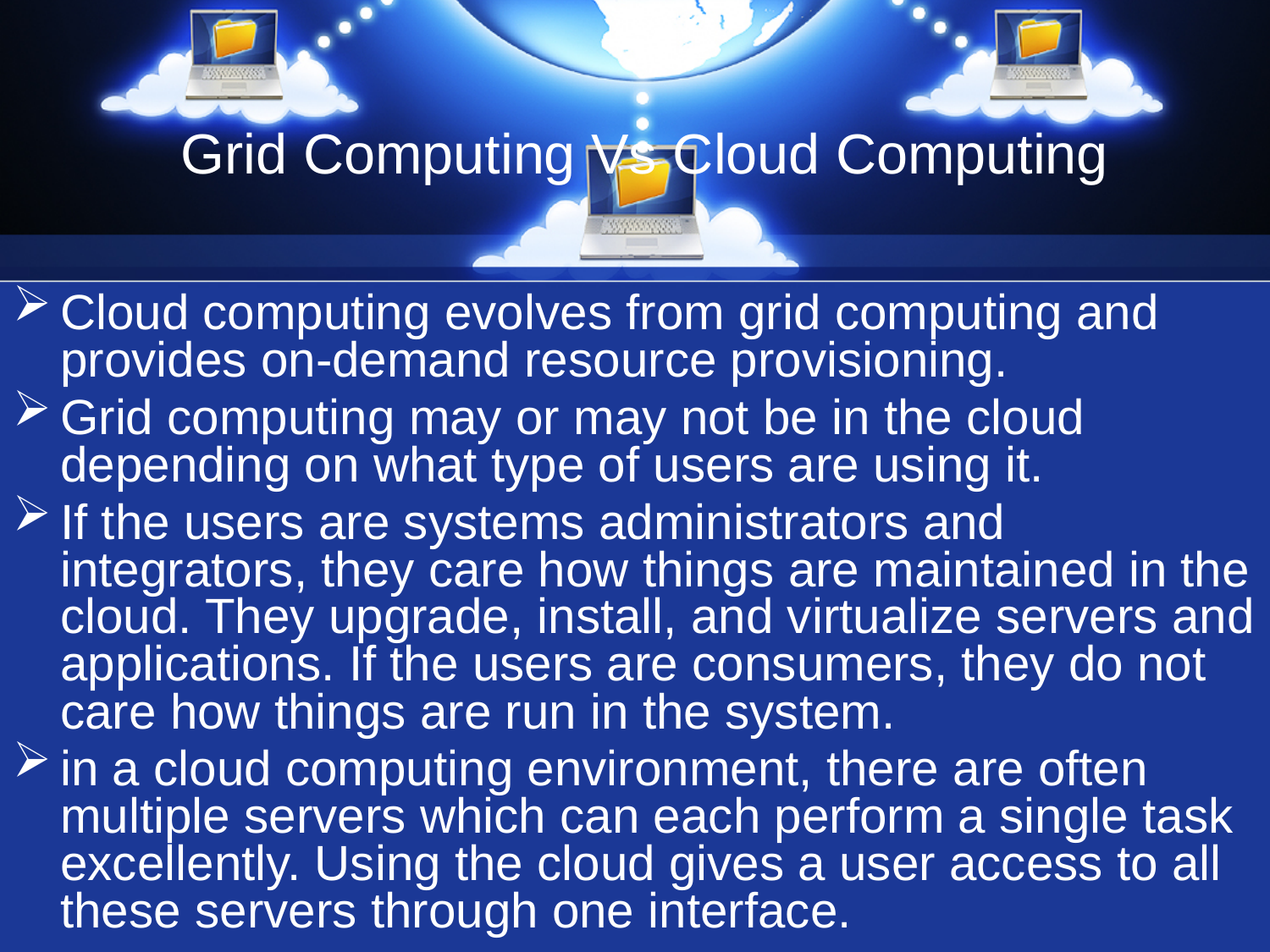

# Grid Computing Vs Cloud Computing
Cloud computing evolves from grid computing and provides on-demand resource provisioning.
Grid computing may or may not be in the cloud depending on what type of users are using it.
If the users are systems administrators and integrators, they care how things are maintained in the cloud. They upgrade, install, and virtualize servers and applications. If the users are consumers, they do not care how things are run in the system.
in a cloud computing environment, there are often multiple servers which can each perform a single task excellently. Using the cloud gives a user access to all these servers through one interface.